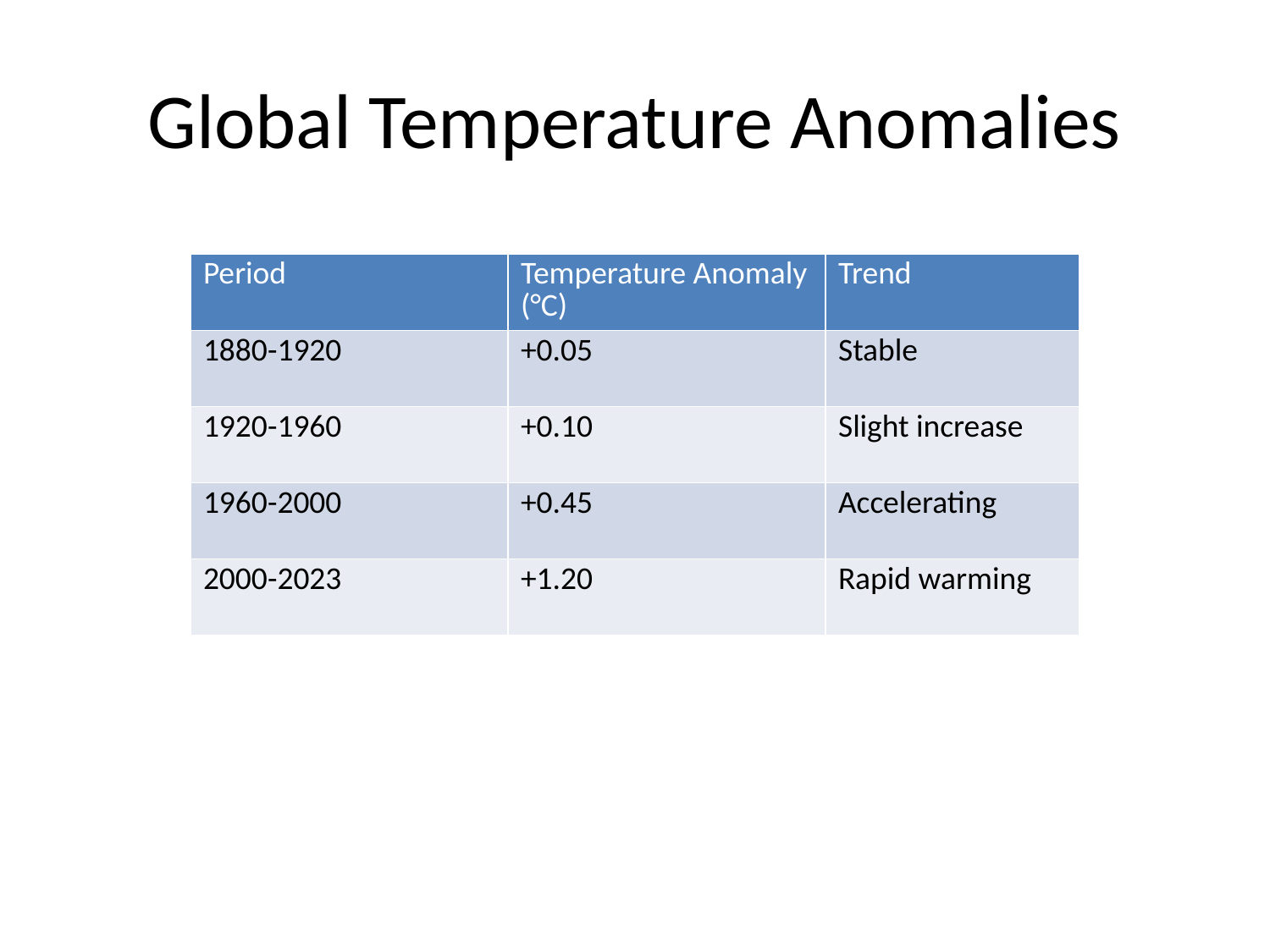

# Global Temperature Anomalies
| Period | Temperature Anomaly (°C) | Trend |
| --- | --- | --- |
| 1880-1920 | +0.05 | Stable |
| 1920-1960 | +0.10 | Slight increase |
| 1960-2000 | +0.45 | Accelerating |
| 2000-2023 | +1.20 | Rapid warming |